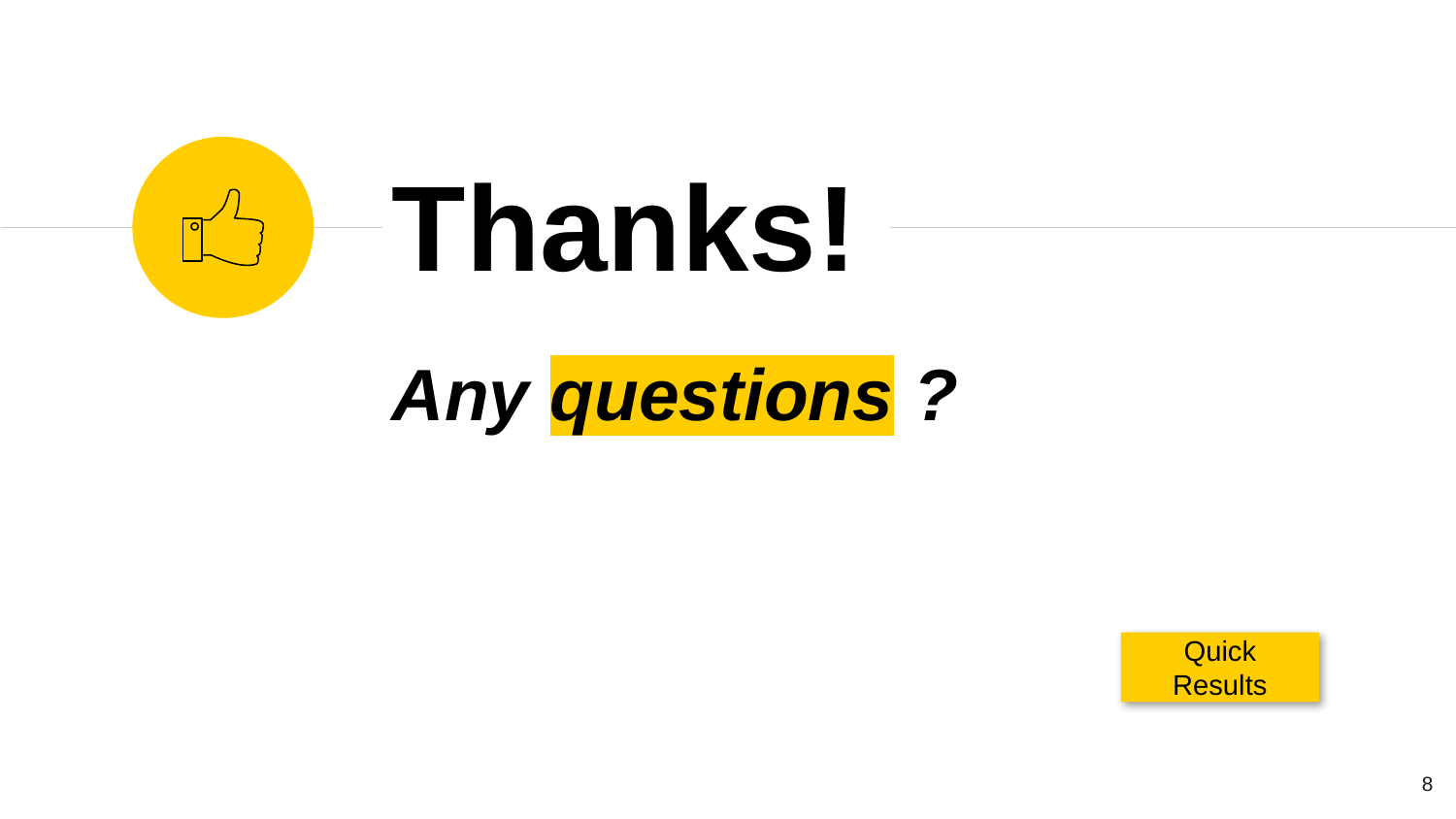

Thanks!

Any questions ?

Quick Results
8